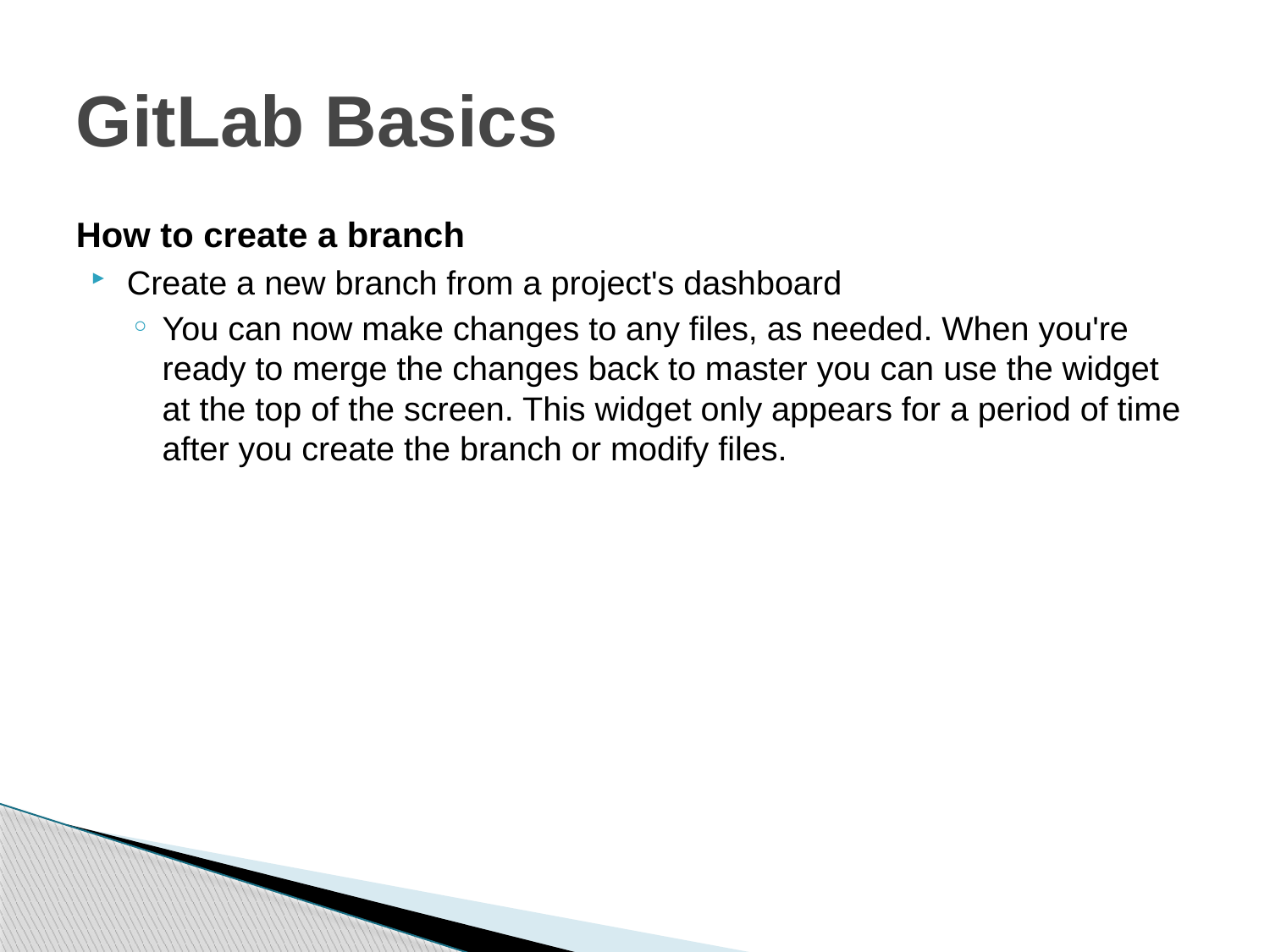

# GitLab Basics
How to create a branch
Create a new branch from a project's dashboard
You can now make changes to any files, as needed. When you're ready to merge the changes back to master you can use the widget at the top of the screen. This widget only appears for a period of time after you create the branch or modify files.